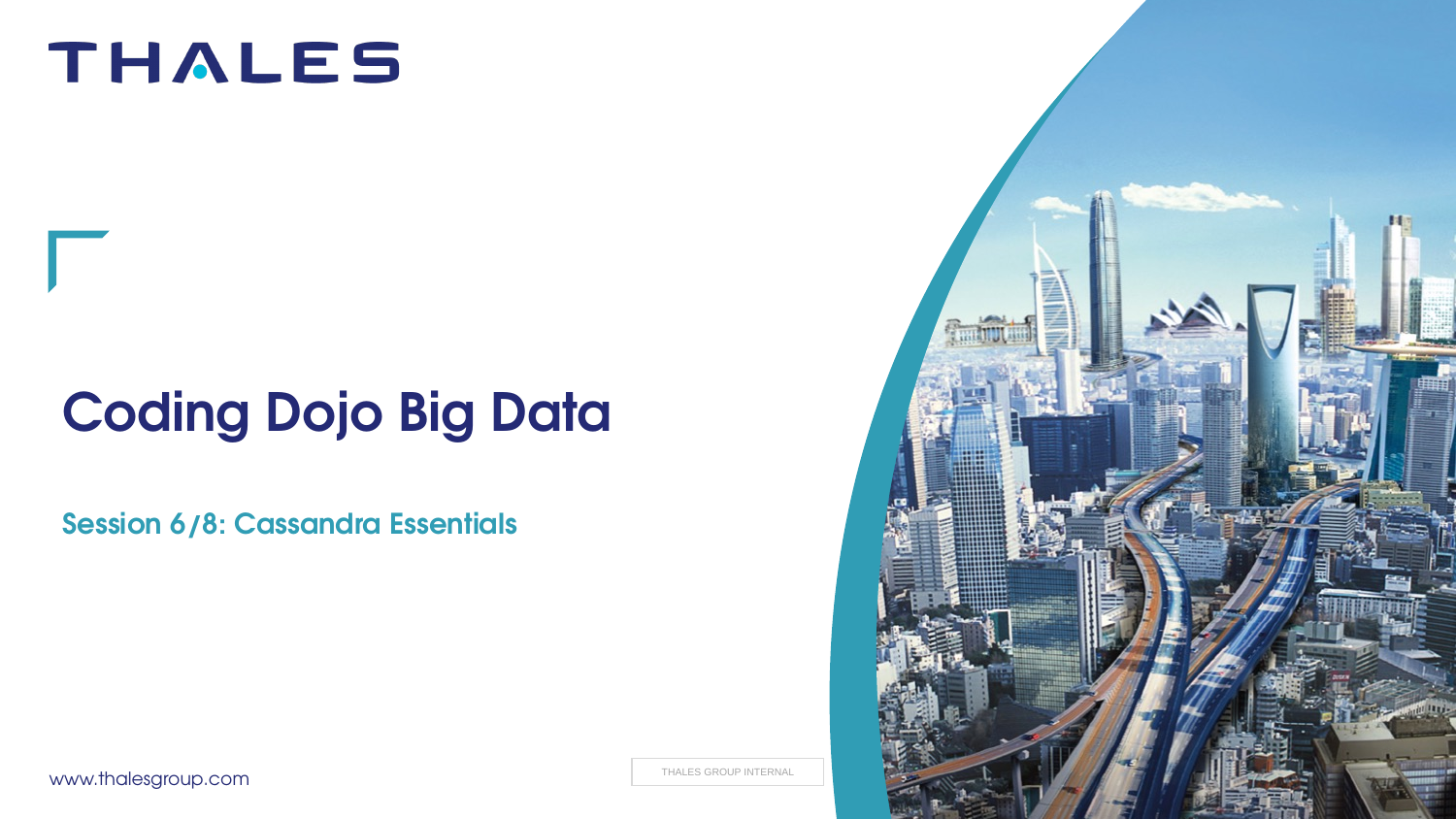

# Coding Dojo Big Data
Session 6/8: Cassandra Essentials